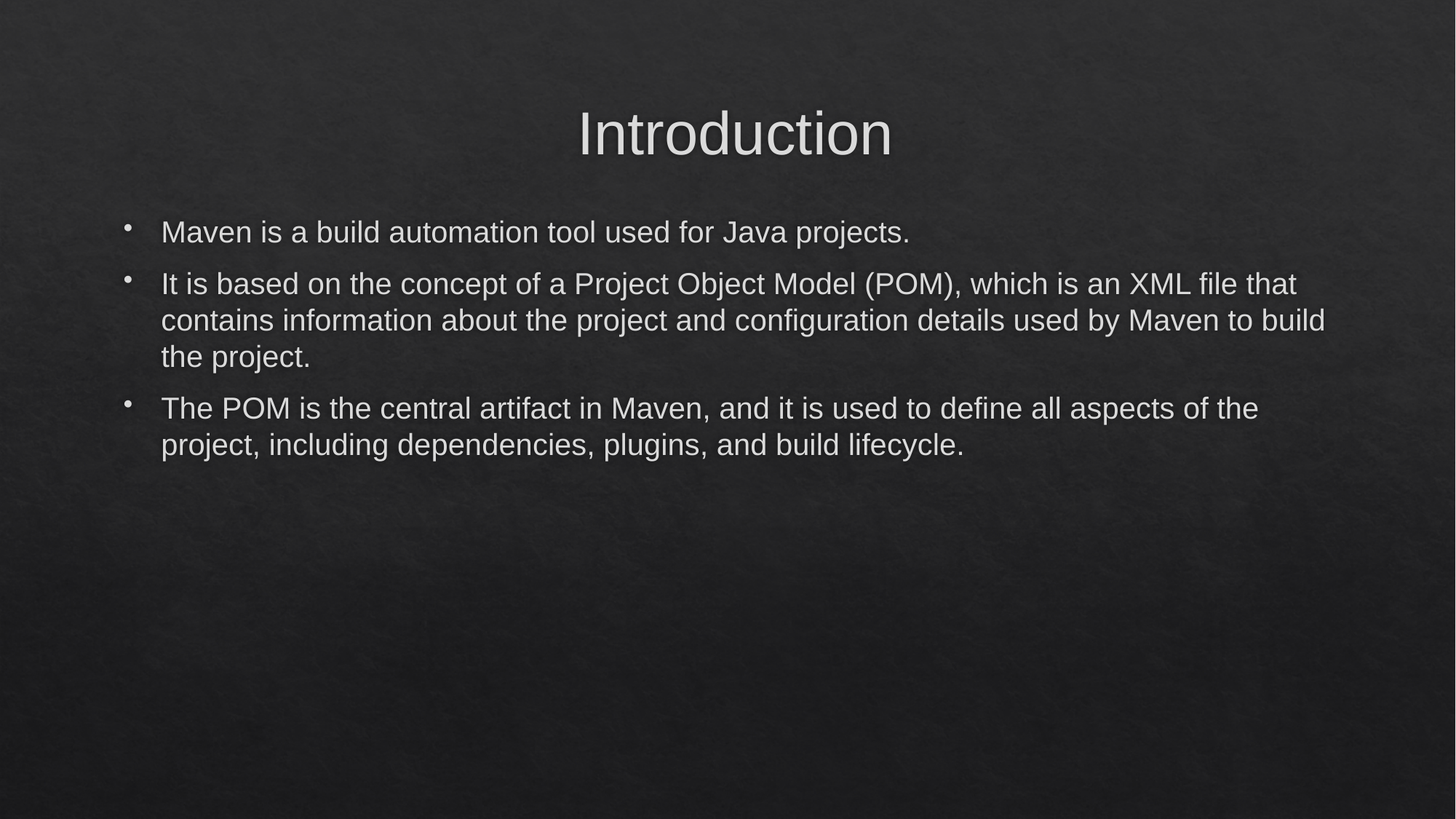

# Introduction
Maven is a build automation tool used for Java projects.
It is based on the concept of a Project Object Model (POM), which is an XML file that contains information about the project and configuration details used by Maven to build the project.
The POM is the central artifact in Maven, and it is used to define all aspects of the project, including dependencies, plugins, and build lifecycle.